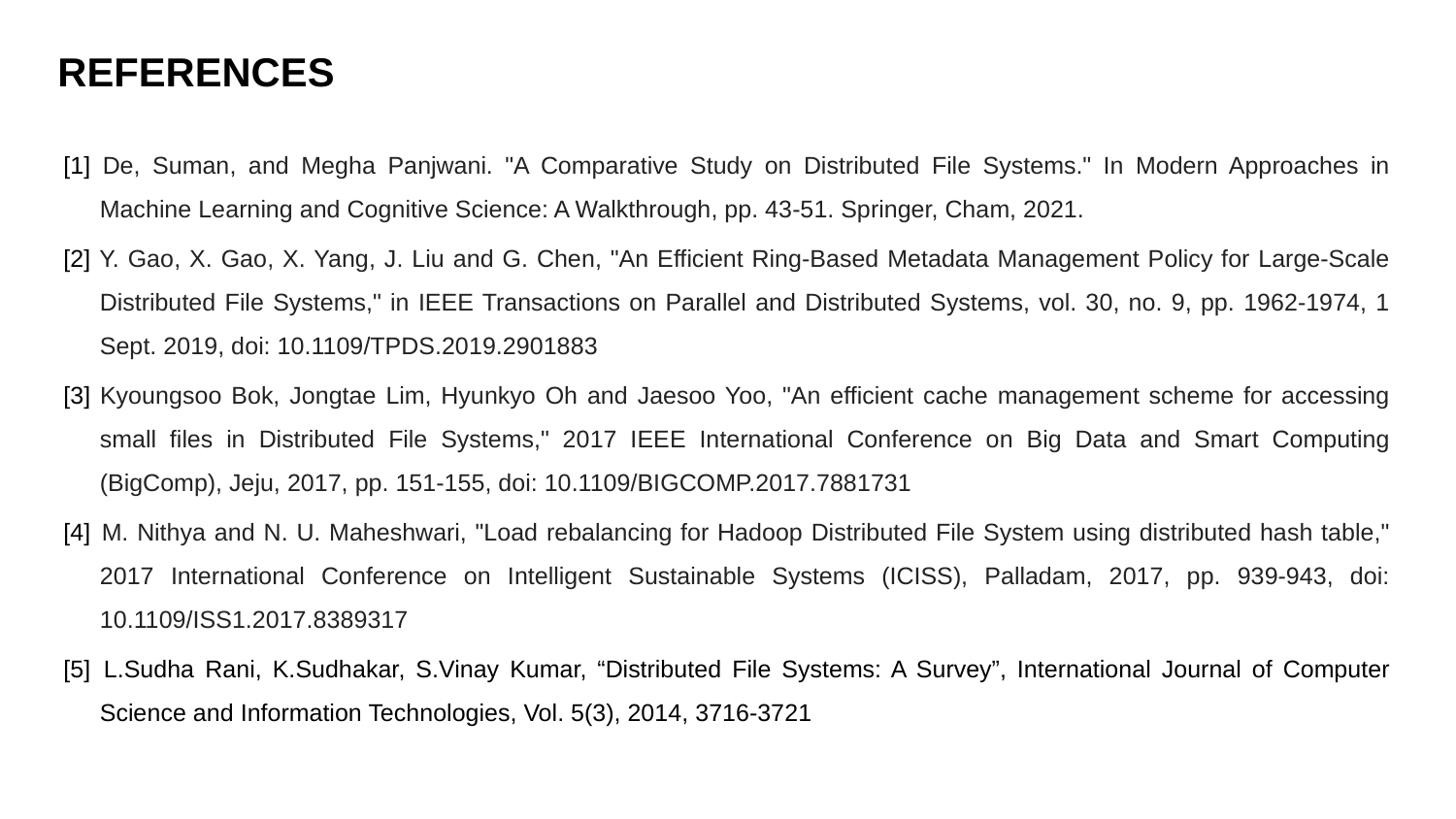

REFERENCES
[1] De, Suman, and Megha Panjwani. "A Comparative Study on Distributed File Systems." In Modern Approaches in Machine Learning and Cognitive Science: A Walkthrough, pp. 43-51. Springer, Cham, 2021.
[2] Y. Gao, X. Gao, X. Yang, J. Liu and G. Chen, "An Efficient Ring-Based Metadata Management Policy for Large-Scale Distributed File Systems," in IEEE Transactions on Parallel and Distributed Systems, vol. 30, no. 9, pp. 1962-1974, 1 Sept. 2019, doi: 10.1109/TPDS.2019.2901883
[3] Kyoungsoo Bok, Jongtae Lim, Hyunkyo Oh and Jaesoo Yoo, "An efficient cache management scheme for accessing small files in Distributed File Systems," 2017 IEEE International Conference on Big Data and Smart Computing (BigComp), Jeju, 2017, pp. 151-155, doi: 10.1109/BIGCOMP.2017.7881731
[4] 	M. Nithya and N. U. Maheshwari, "Load rebalancing for Hadoop Distributed File System using distributed hash table," 2017 International Conference on Intelligent Sustainable Systems (ICISS), Palladam, 2017, pp. 939-943, doi: 10.1109/ISS1.2017.8389317
[5] 	L.Sudha Rani, K.Sudhakar, S.Vinay Kumar, “Distributed File Systems: A Survey”, International Journal of Computer Science and Information Technologies, Vol. 5(3), 2014, 3716-3721